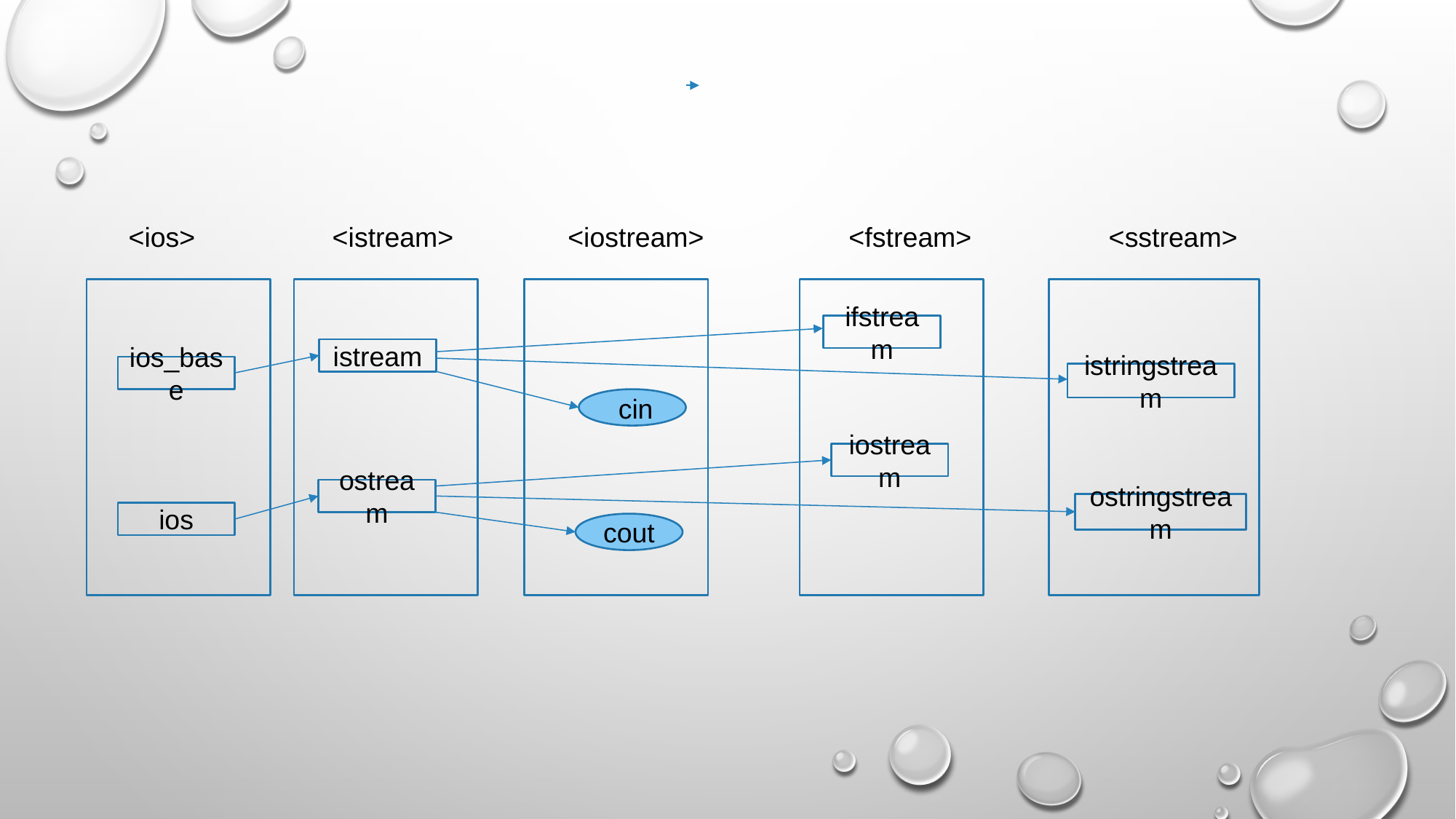

<ios>                  <istream>               <iostream>                   <fstream>                  <sstream>

ifstream
istream
ios_base
istringstream
cin

iostream
ostream
ostringstream
ios
cout